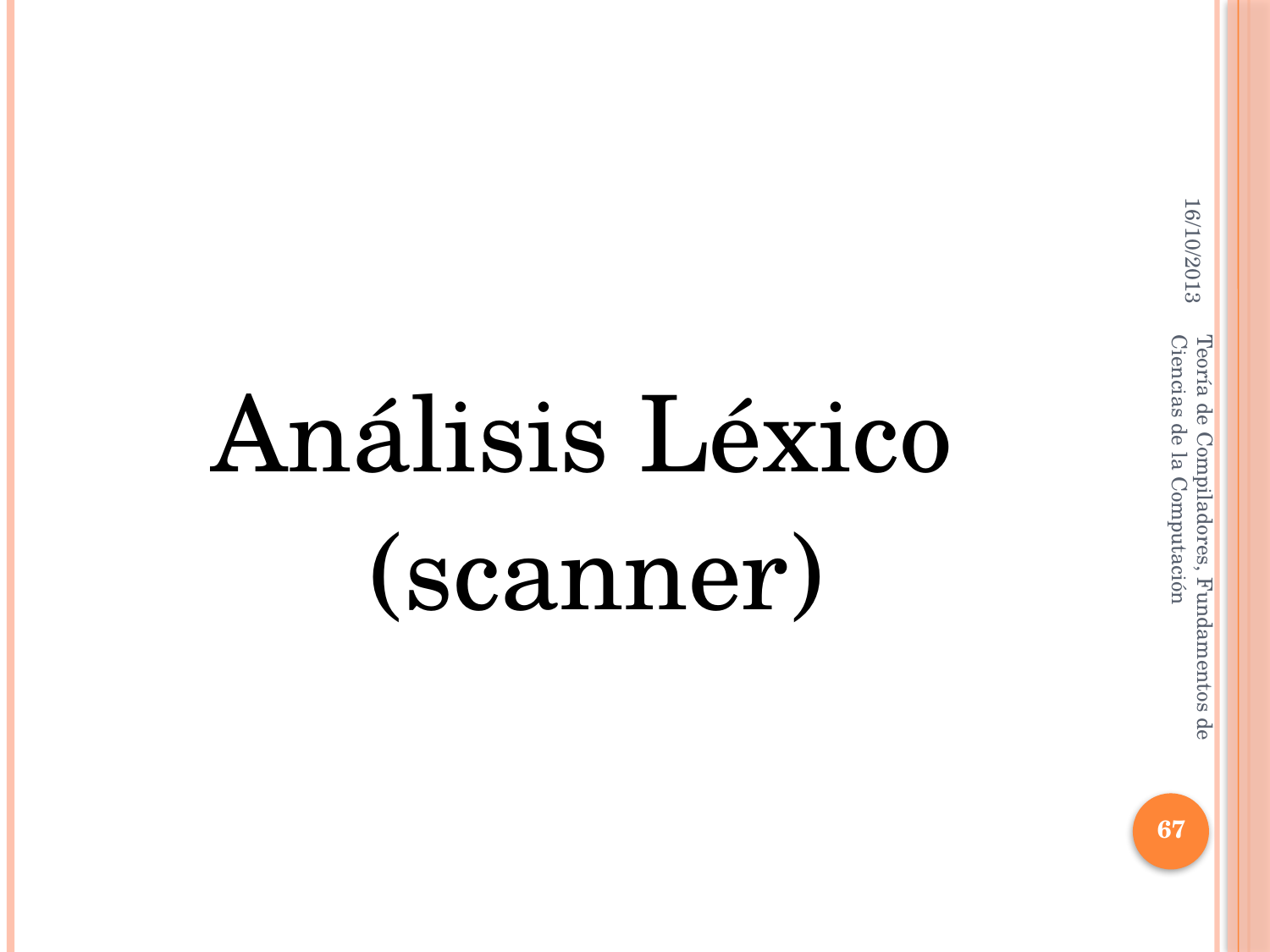

16/10/2013

Análisis Léxico
 (scanner)
Teoría de Compiladores, Fundamentos de Ciencias de la Computación
67